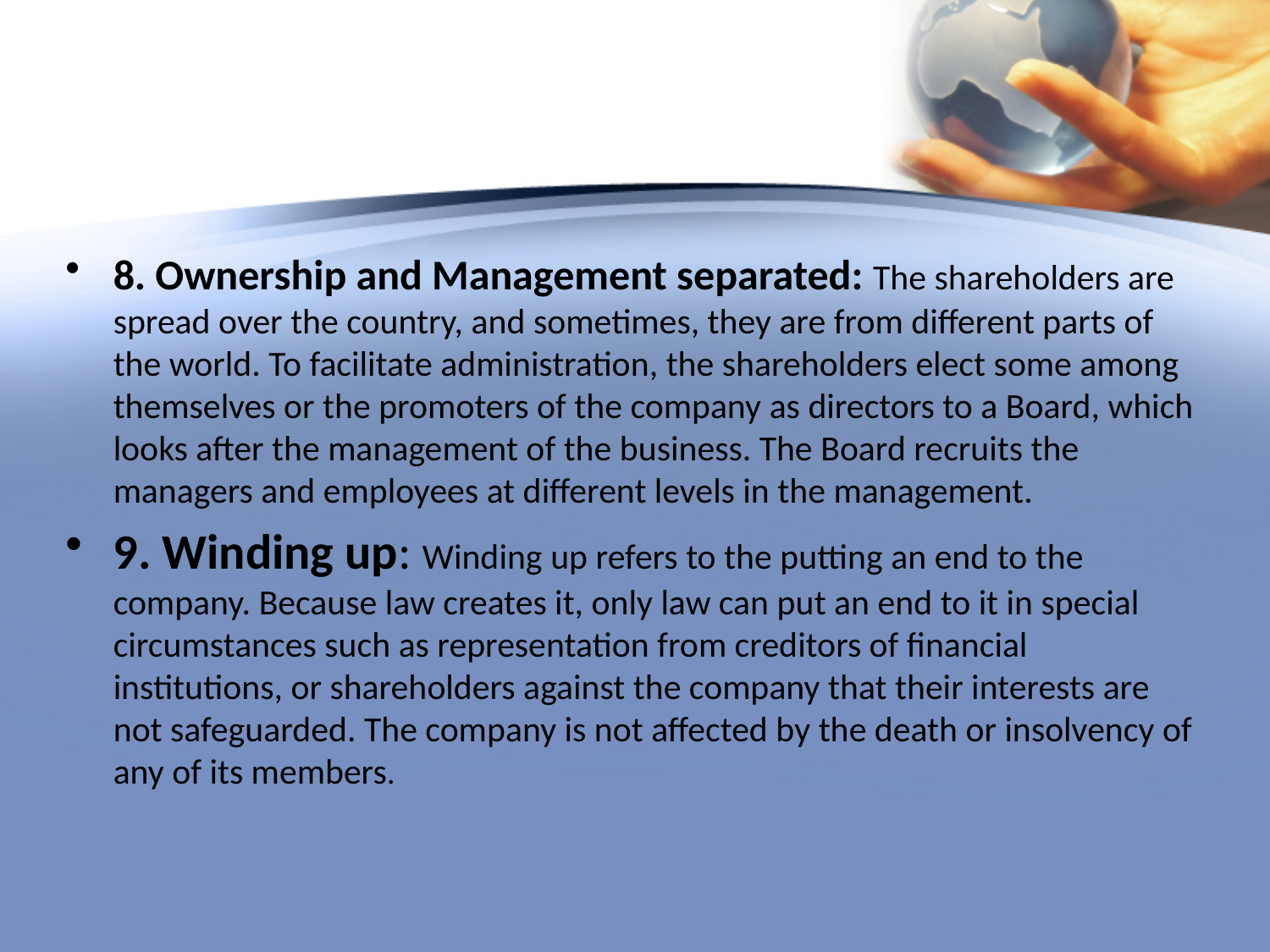

#
8. Ownership and Management separated: The shareholders are spread over the country, and sometimes, they are from different parts of the world. To facilitate administration, the shareholders elect some among themselves or the promoters of the company as directors to a Board, which looks after the management of the business. The Board recruits the managers and employees at different levels in the management.
9. Winding up: Winding up refers to the putting an end to the company. Because law creates it, only law can put an end to it in special circumstances such as representation from creditors of financial institutions, or shareholders against the company that their interests are not safeguarded. The company is not affected by the death or insolvency of any of its members.